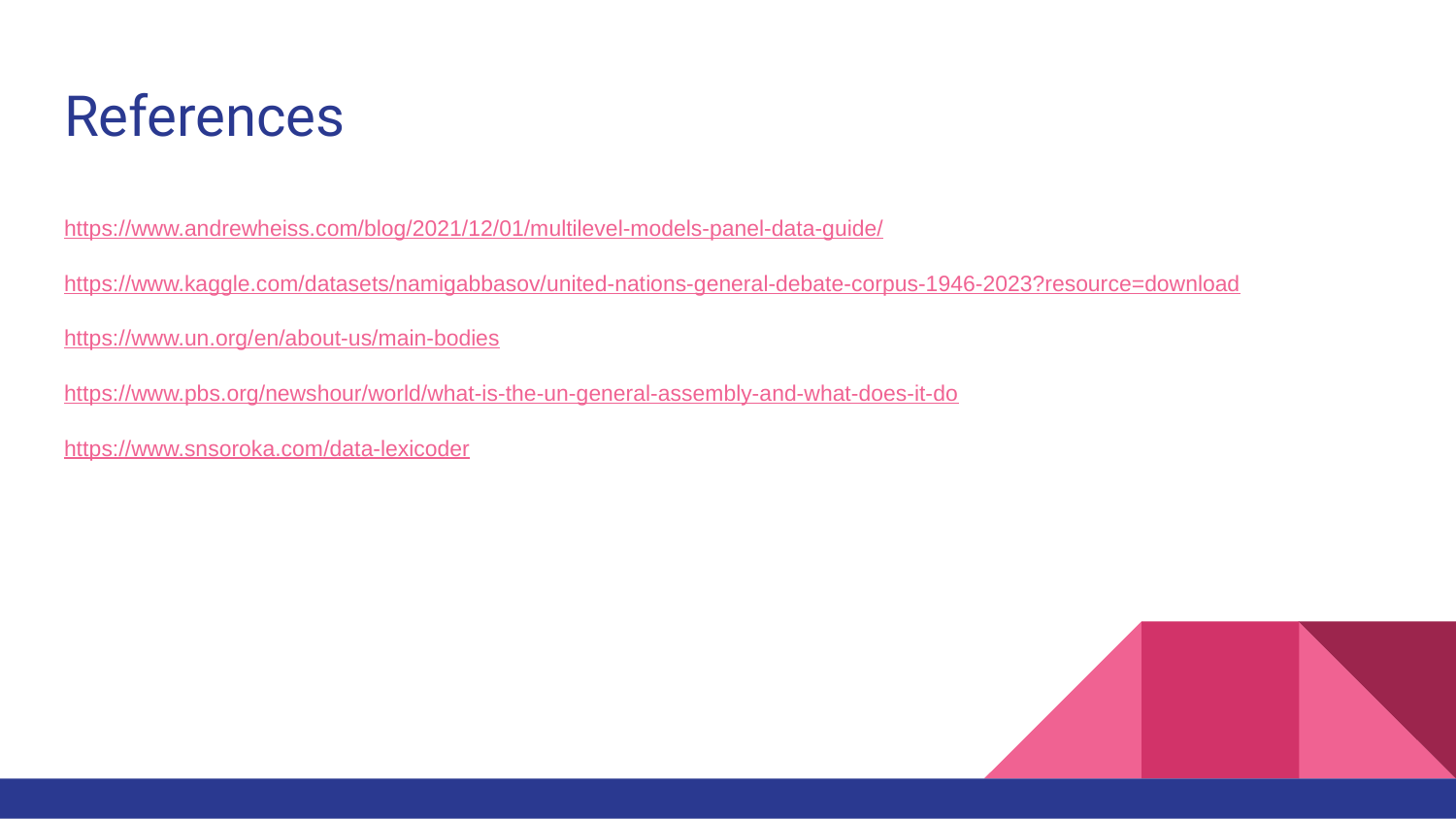

# References
https://www.andrewheiss.com/blog/2021/12/01/multilevel-models-panel-data-guide/
https://www.kaggle.com/datasets/namigabbasov/united-nations-general-debate-corpus-1946-2023?resource=download
https://www.un.org/en/about-us/main-bodies
https://www.pbs.org/newshour/world/what-is-the-un-general-assembly-and-what-does-it-do
https://www.snsoroka.com/data-lexicoder